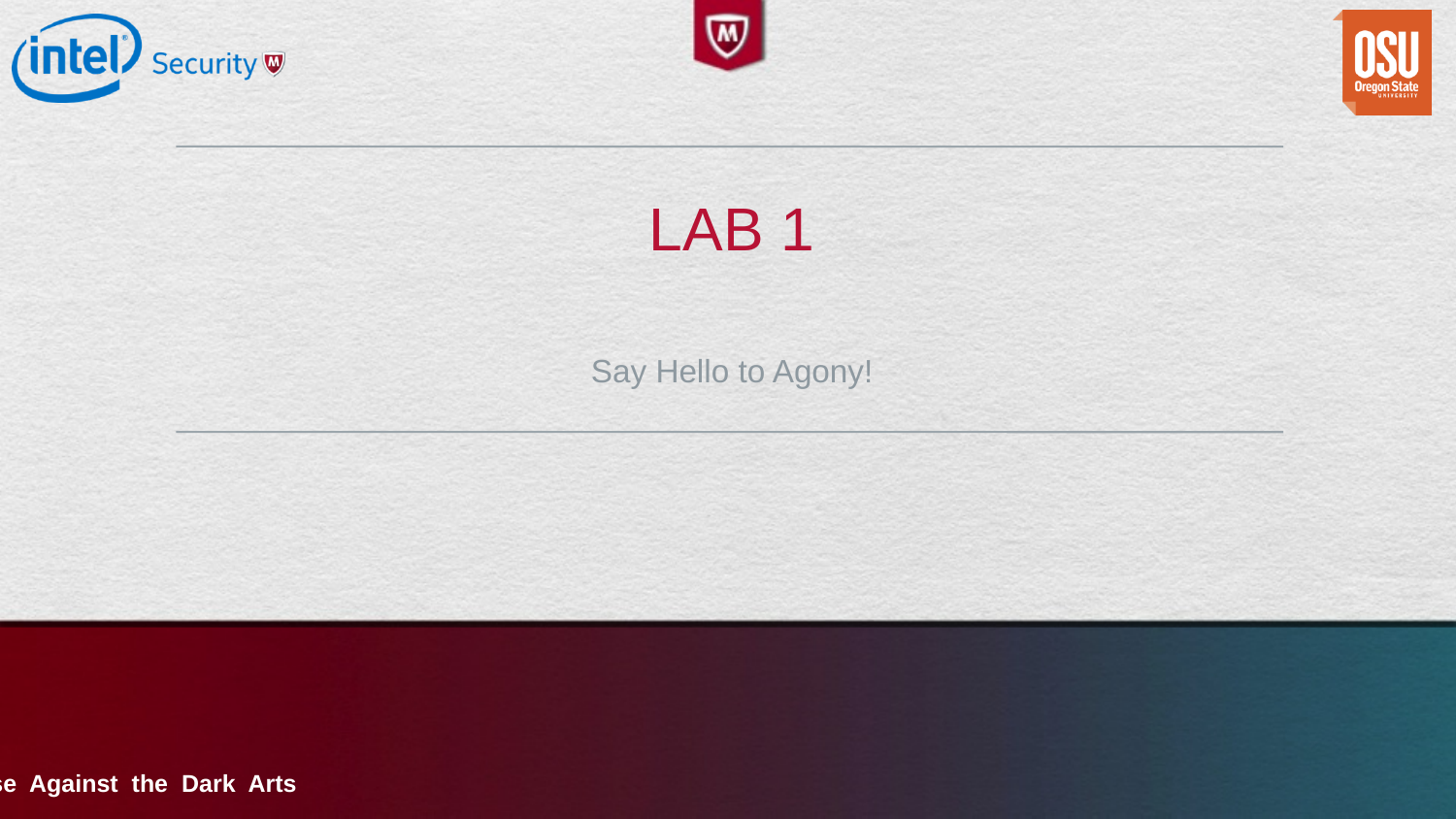

# Lab 1
Say Hello to Agony!